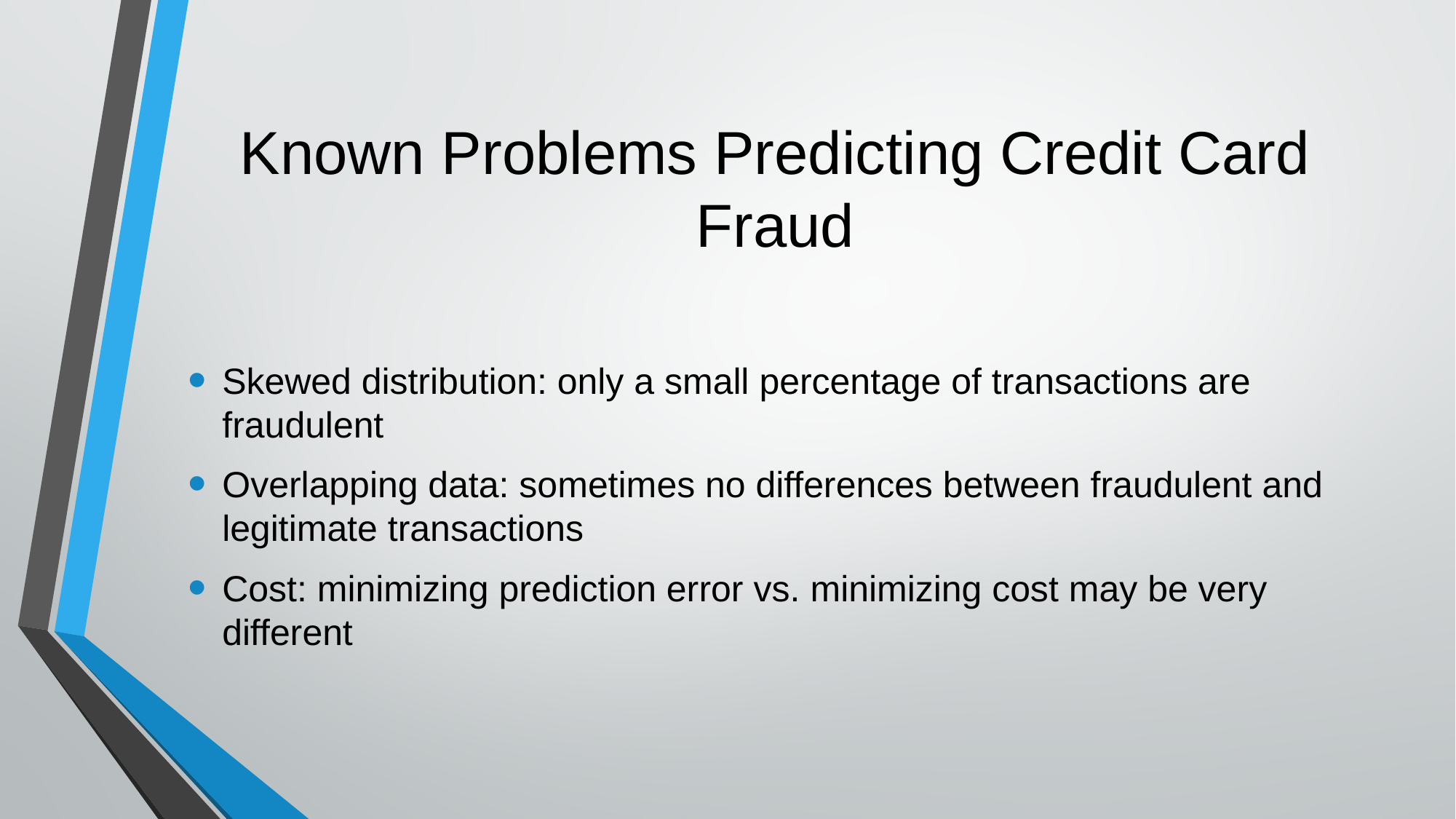

# Known Problems Predicting Credit Card Fraud
Skewed distribution: only a small percentage of transactions are fraudulent
Overlapping data: sometimes no differences between fraudulent and legitimate transactions
Cost: minimizing prediction error vs. minimizing cost may be very different